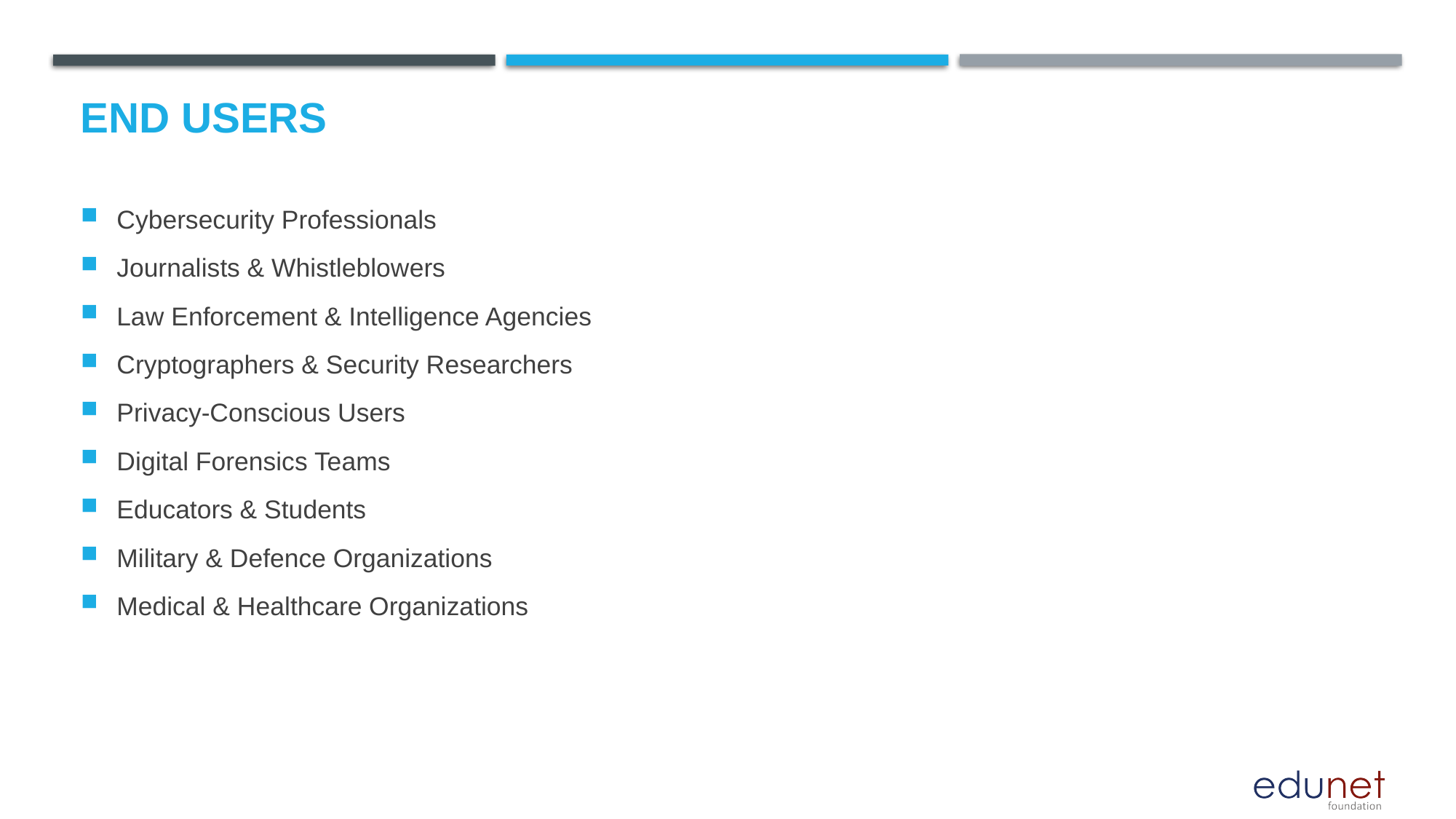

# End users
Cybersecurity Professionals
Journalists & Whistleblowers
Law Enforcement & Intelligence Agencies
Cryptographers & Security Researchers
Privacy-Conscious Users
Digital Forensics Teams
Educators & Students
Military & Defence Organizations
Medical & Healthcare Organizations